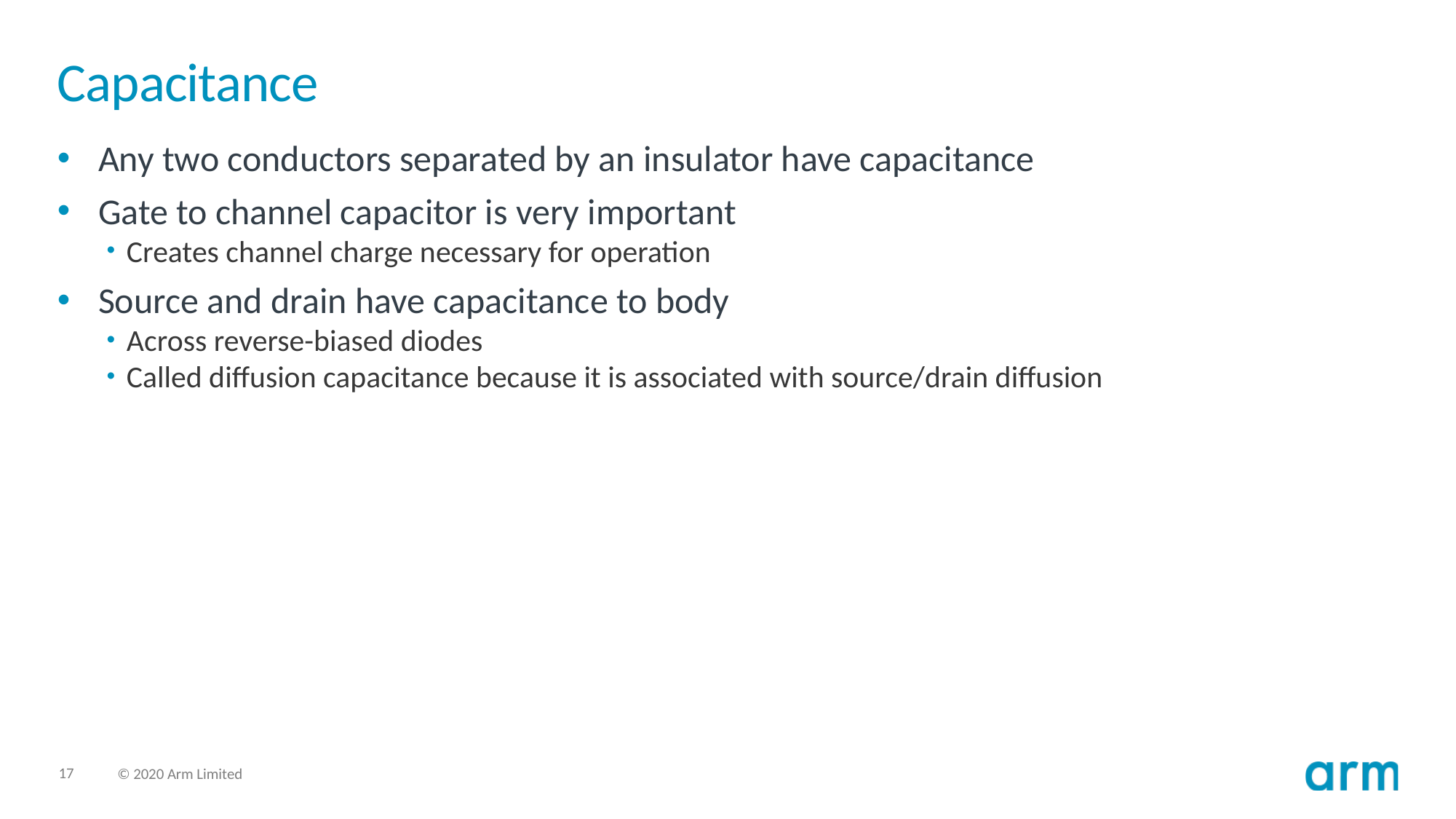

# Capacitance
Any two conductors separated by an insulator have capacitance
Gate to channel capacitor is very important
Creates channel charge necessary for operation
Source and drain have capacitance to body
Across reverse-biased diodes
Called diffusion capacitance because it is associated with source/drain diffusion